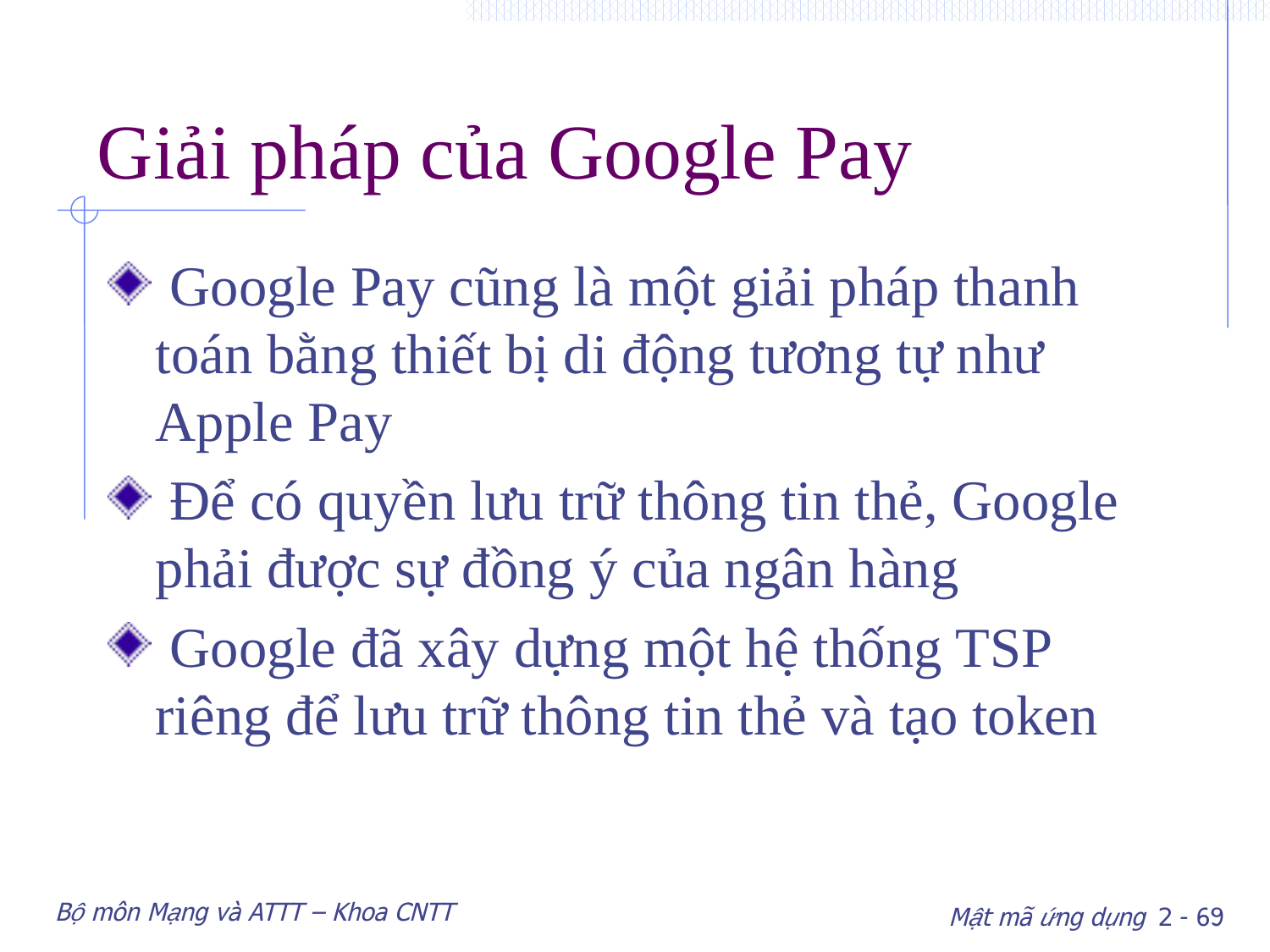

# Giải pháp của Google Pay
 Google Pay cũng là một giải pháp thanh toán bằng thiết bị di động tương tự như Apple Pay
 Để có quyền lưu trữ thông tin thẻ, Google phải được sự đồng ý của ngân hàng
 Google đã xây dựng một hệ thống TSP riêng để lưu trữ thông tin thẻ và tạo token

Bộ môn Mạng và ATTT – Khoa CNTT